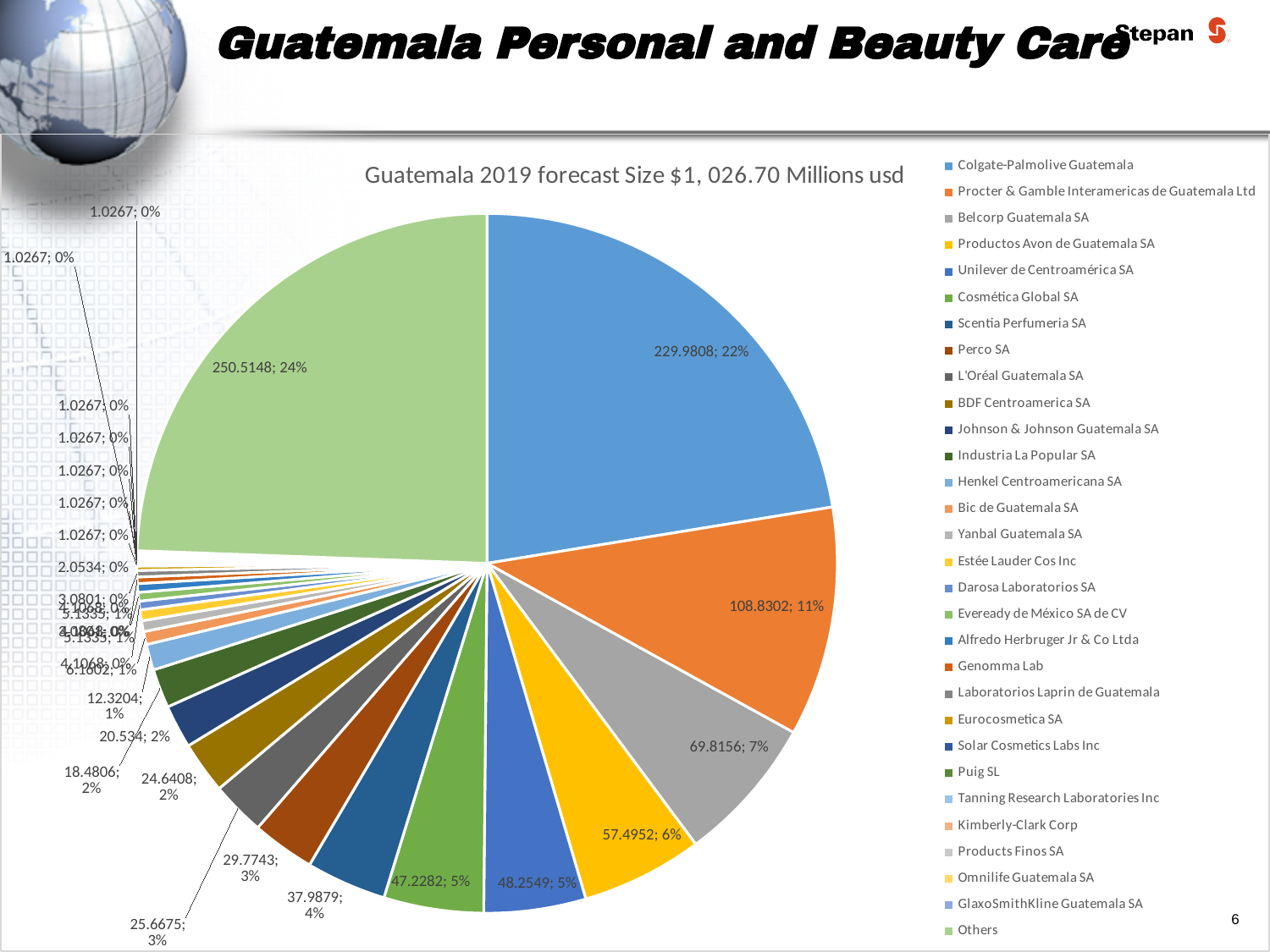

# Guatemala Personal and Beauty Care

### Chart: Guatemala 2019 forecast Size $1, 026.70 Millions usd

| Category |  |
|---|---|
| Colgate-Palmolive Guatemala | 229.9808 |
| Procter & Gamble Interamericas de Guatemala Ltd | 108.8302 |
| Belcorp Guatemala SA | 69.8156 |
| Productos Avon de Guatemala SA | 57.4952 |
| Unilever de Centroamérica SA | 48.2549 |
| Cosmética Global SA | 47.2282 |
| Scentia Perfumeria SA | 37.98790000000001 |
| Perco SA | 29.7743 |
| L'Oréal Guatemala SA | 25.667500000000004 |
| BDF Centroamerica SA | 24.640800000000002 |
| Johnson & Johnson Guatemala SA | 20.534000000000002 |
| Industria La Popular SA | 18.480600000000003 |
| Henkel Centroamericana SA | 12.320400000000001 |
| Bic de Guatemala SA | 6.160200000000001 |
| Yanbal Guatemala SA | 5.133500000000001 |
| Estée Lauder Cos Inc | 5.133500000000001 |
| Darosa Laboratorios SA | 4.106800000000001 |
| Eveready de México SA de CV | 4.106800000000001 |
| Alfredo Herbruger Jr & Co Ltda | 4.106800000000001 |
| Genomma Lab | 3.0801000000000003 |
| Laboratorios Laprin de Guatemala | 3.0801000000000003 |
| Eurocosmetica SA | 2.0534000000000003 |
| Solar Cosmetics Labs Inc | 1.0267000000000002 |
| Puig SL | 1.0267000000000002 |
| Tanning Research Laboratories Inc | 1.0267000000000002 |
| Kimberly-Clark Corp | 1.0267000000000002 |
| Products Finos SA | 1.0267000000000002 |
| Omnilife Guatemala SA | 1.0267000000000002 |
| GlaxoSmithKline Guatemala SA | 1.0267000000000002 |
| Others | 250.5148 |
6